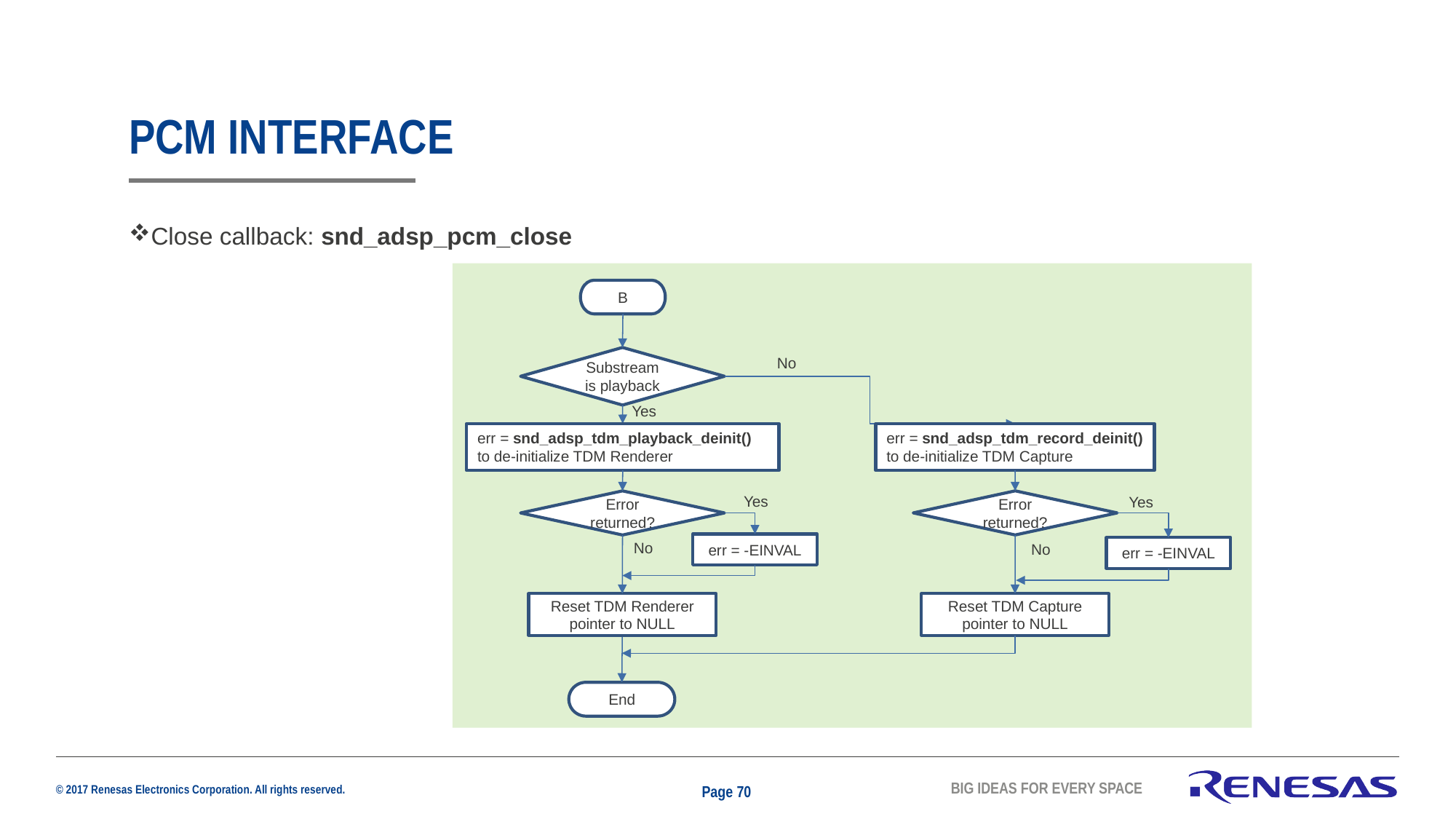

# PCM INTERFACE
Close callback: snd_adsp_pcm_close

B
Substream is playback
No
Yes
err = snd_adsp_tdm_playback_deinit() to de-initialize TDM Renderer
err = snd_adsp_tdm_record_deinit() to de-initialize TDM Capture
Yes
Yes
Error returned?
Error returned?
No
err = -EINVAL
No
err = -EINVAL
Reset TDM Renderer pointer to NULL
Reset TDM Capture pointer to NULL
End
Page 70